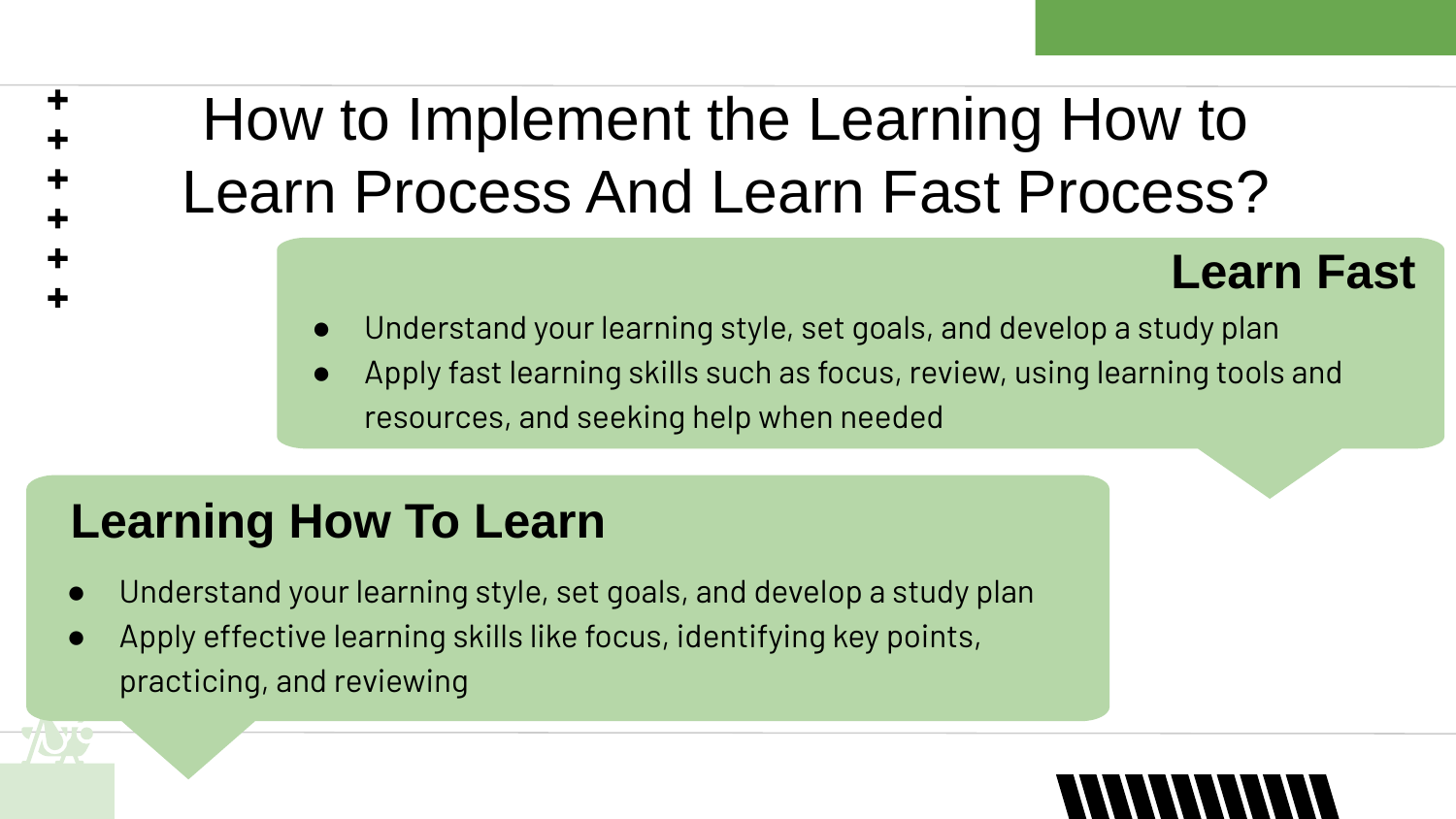

# How to Implement the Learning How to Learn Process And Learn Fast Process?
Learn Fast

Understand your learning style, set goals, and develop a study plan
Apply fast learning skills such as focus, review, using learning tools and resources, and seeking help when needed

Learning How To Learn
Understand your learning style, set goals, and develop a study plan
Apply effective learning skills like focus, identifying key points, practicing, and reviewing